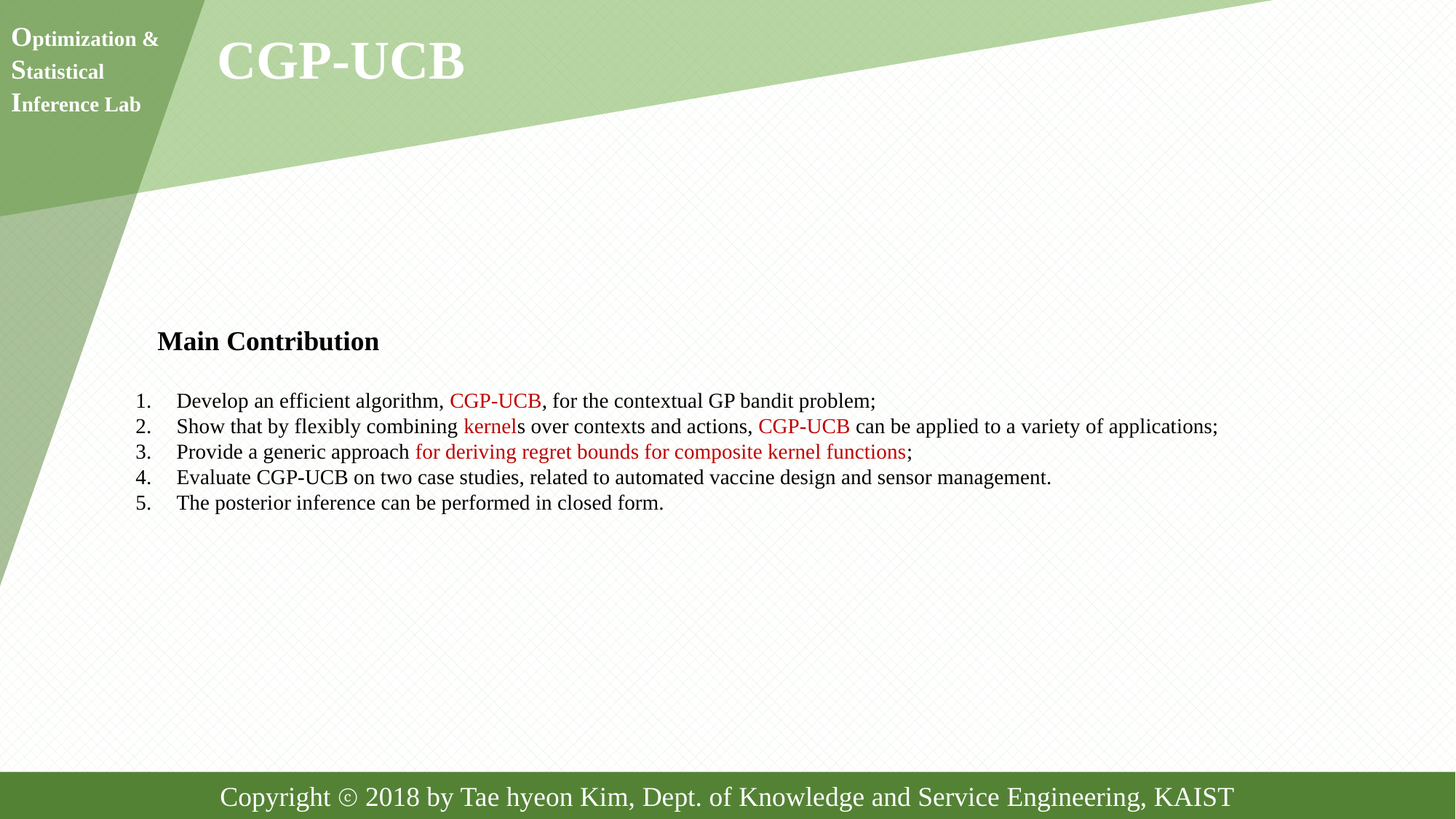

CGP-UCB
Main Contribution
Develop an efficient algorithm, CGP-UCB, for the contextual GP bandit problem;
Show that by flexibly combining kernels over contexts and actions, CGP-UCB can be applied to a variety of applications;
Provide a generic approach for deriving regret bounds for composite kernel functions;
Evaluate CGP-UCB on two case studies, related to automated vaccine design and sensor management.
The posterior inference can be performed in closed form.